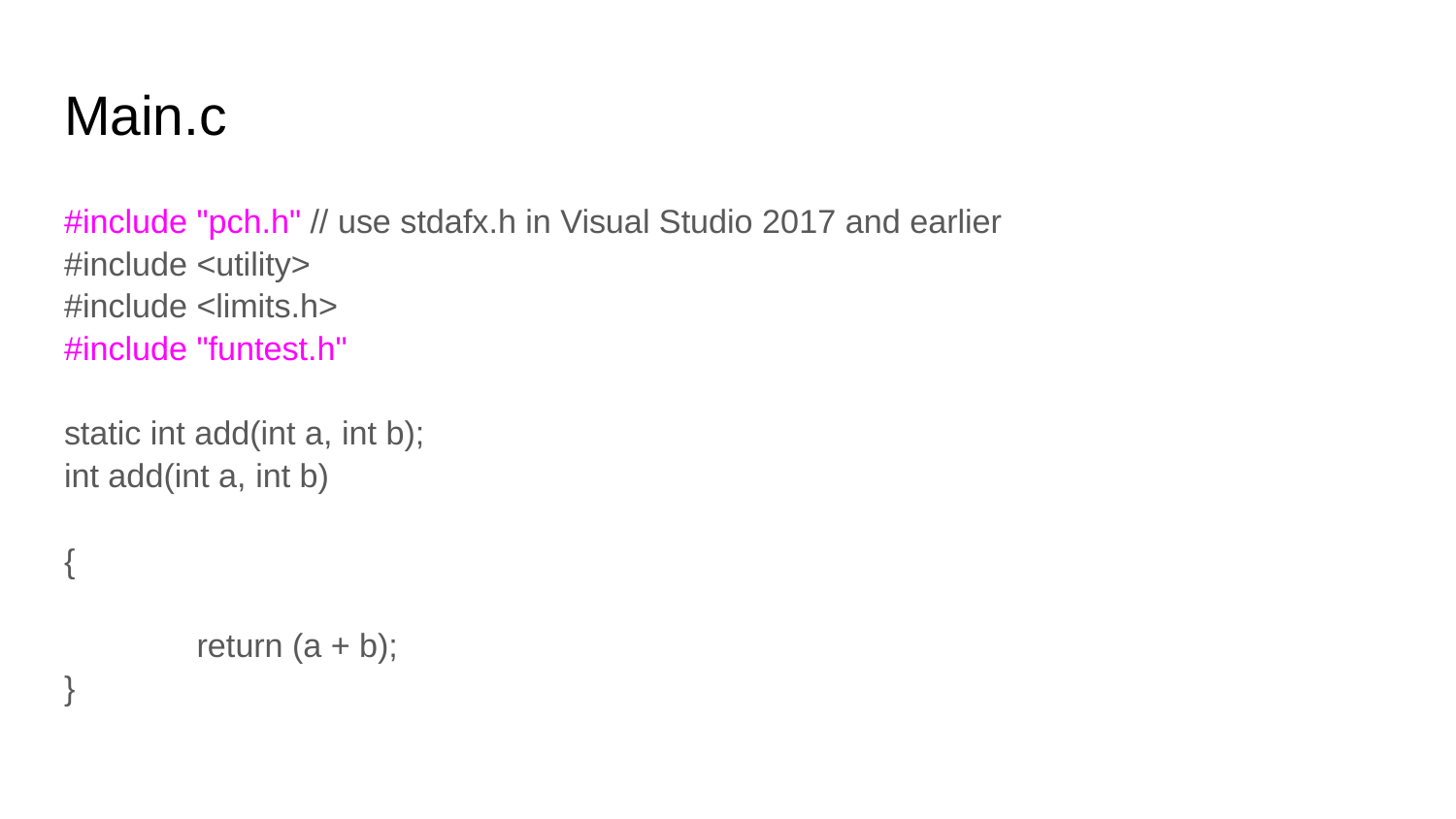

# Main.c
#include "pch.h" // use stdafx.h in Visual Studio 2017 and earlier
#include <utility>
#include <limits.h>
#include "funtest.h"

static int add(int a, int b);
int add(int a, int b)

{

	return (a + b);
}